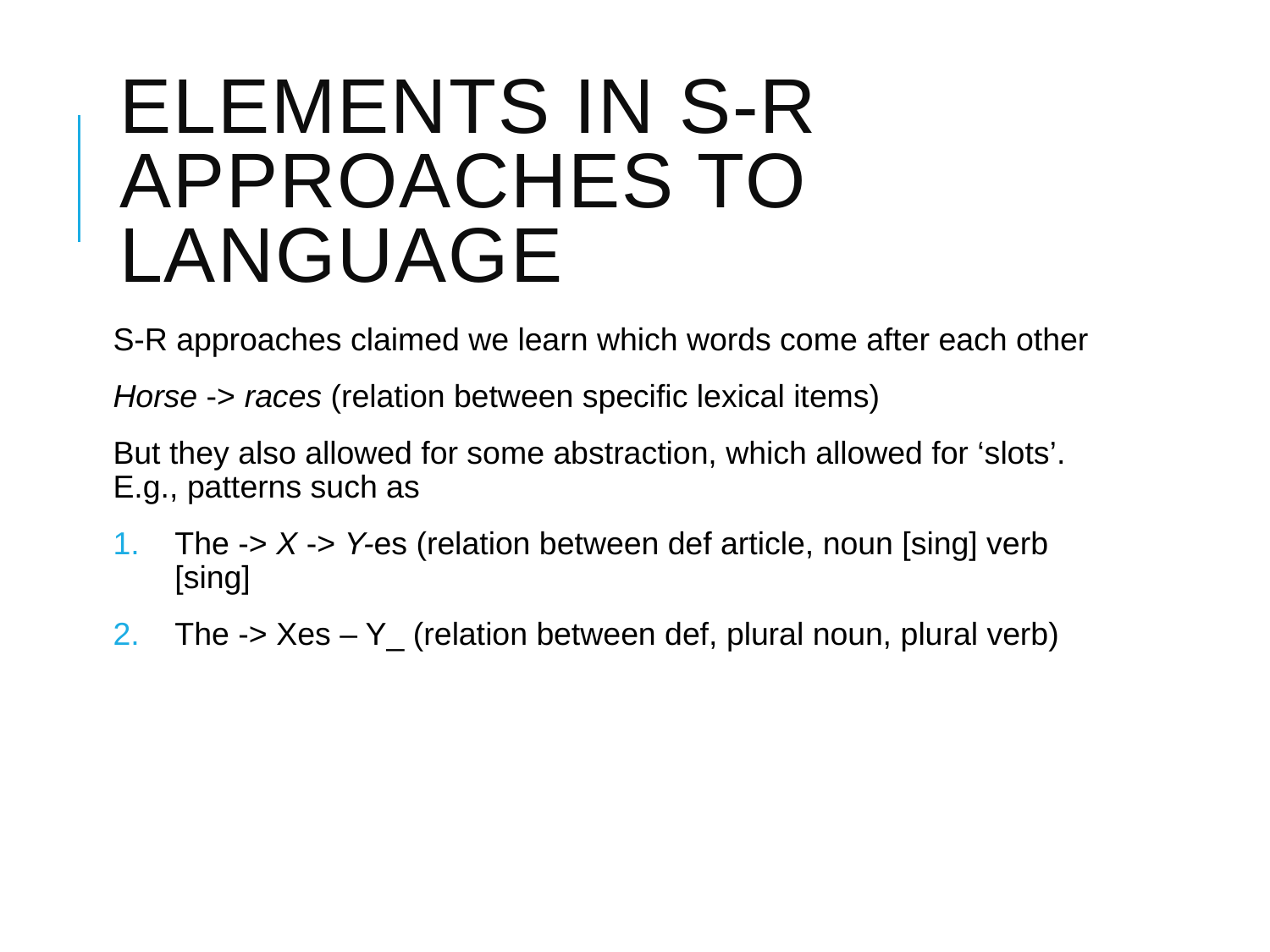

# Elements in s-r approaches to language
S-R approaches claimed we learn which words come after each other
Horse -> races (relation between specific lexical items)
But they also allowed for some abstraction, which allowed for ‘slots’. E.g., patterns such as
The -> X -> Y-es (relation between def article, noun [sing] verb [sing]
The -> Xes – Y_ (relation between def, plural noun, plural verb)